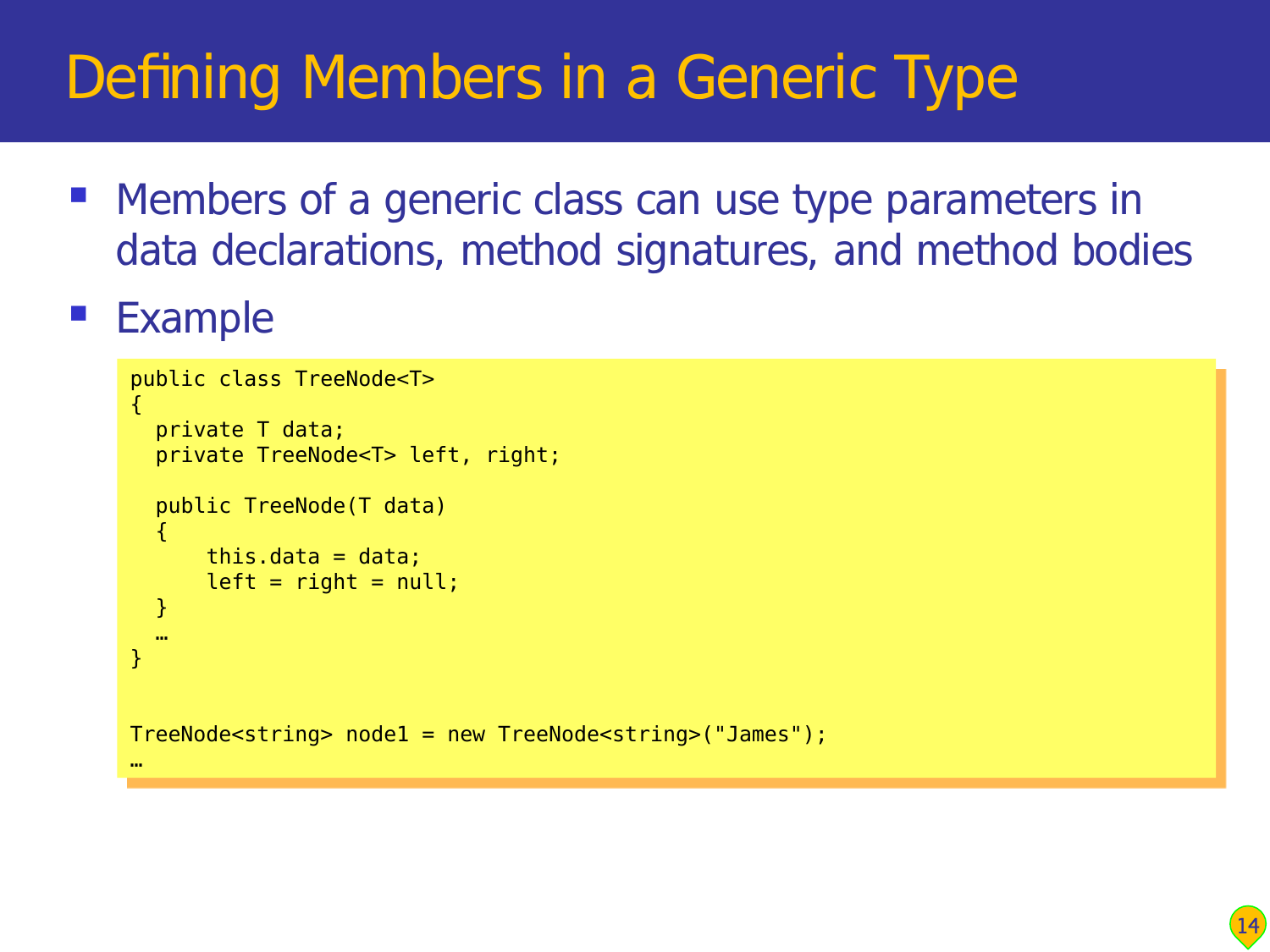

# Defining Members in a Generic Type
Members of a generic class can use type parameters in data declarations, method signatures, and method bodies
Example
public class TreeNode<T>
{
  private T data;
  private TreeNode<T> left, right;

  public TreeNode(T data)
  {
      this.data = data;
      left = right = null;
  }
  …
}

TreeNode<string> node1 = new TreeNode<string>("James");
…
14